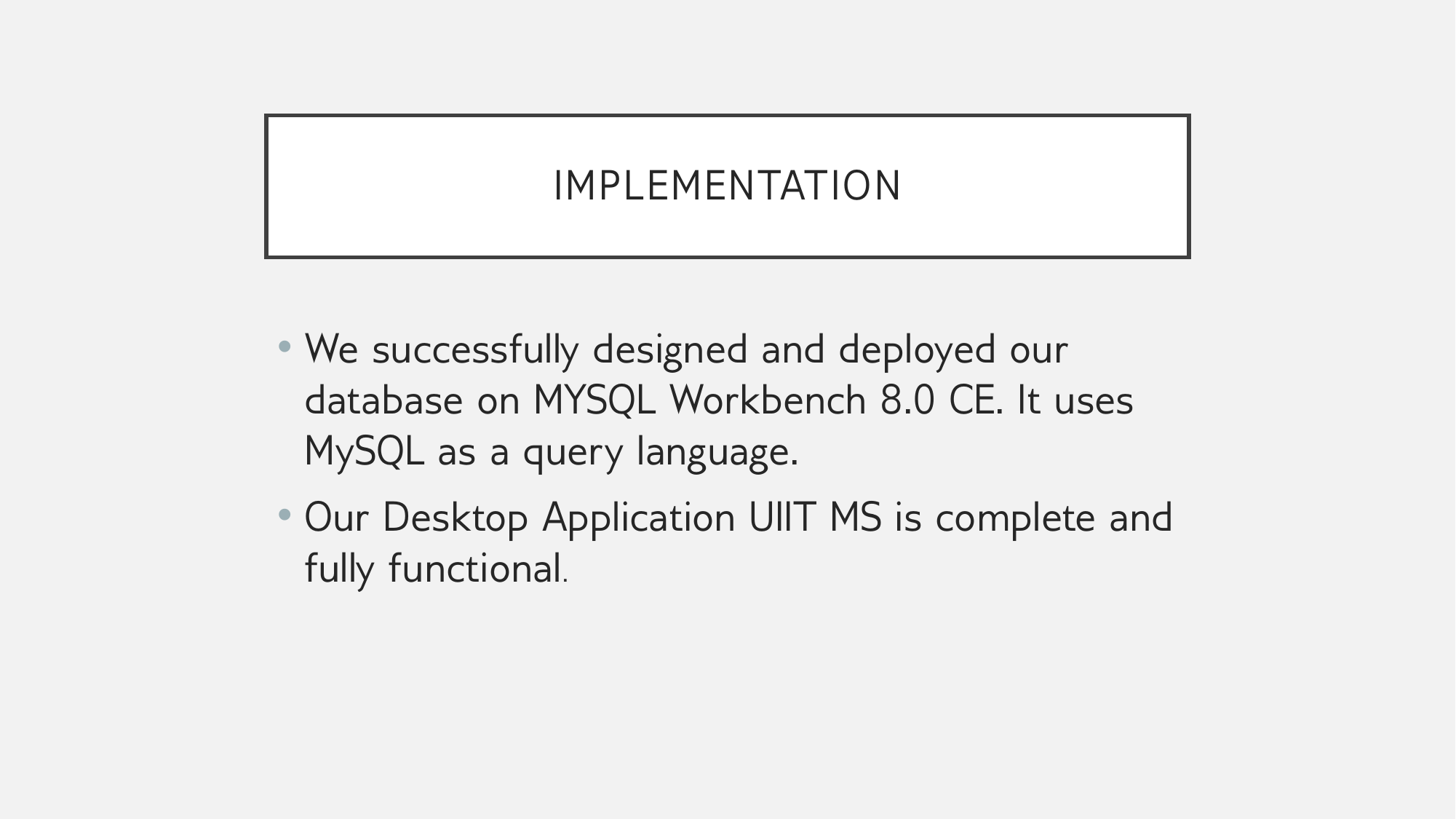

# Implementation
We successfully designed and deployed our database on MYSQL Workbench 8.0 CE. It uses MySQL as a query language.
Our Desktop Application UIIT MS is complete and fully functional.